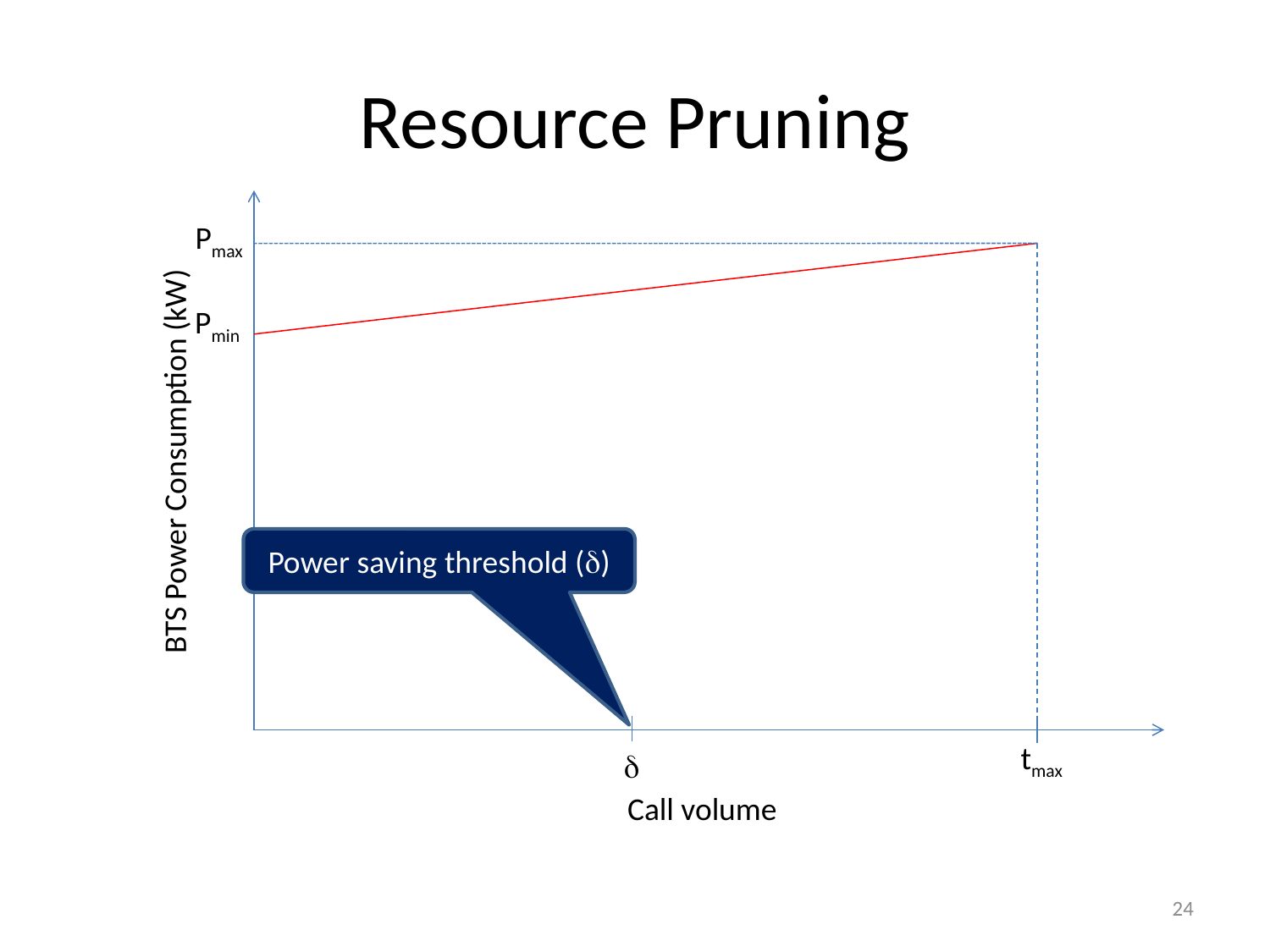

# Resource Pruning
Pmax
Pmin
BTS Power Consumption (kW)
Power saving threshold (δ)
tmax
δ
Call volume
24